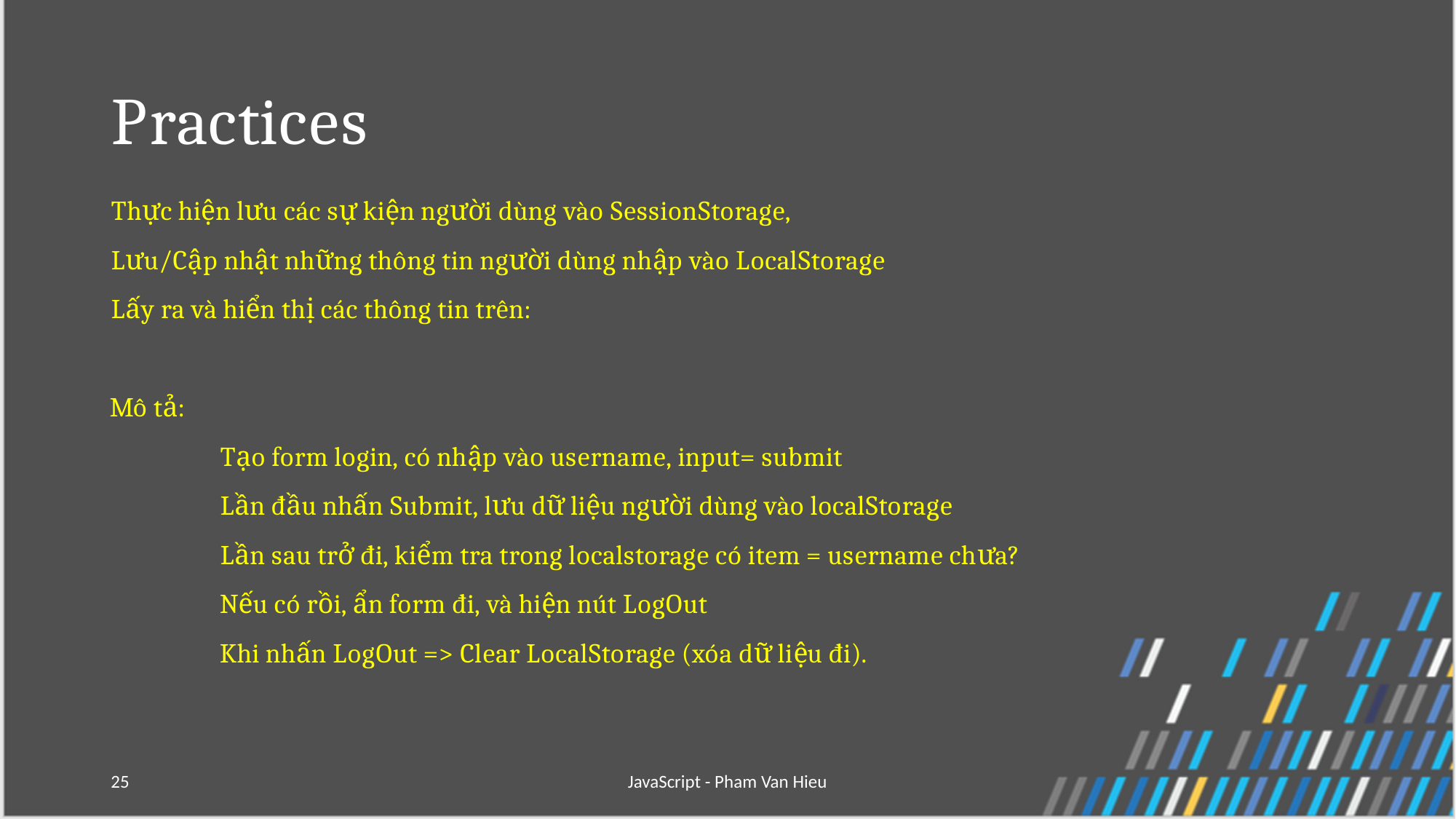

# Practices
Thực hiện lưu các sự kiện người dùng vào SessionStorage,
Lưu/Cập nhật những thông tin người dùng nhập vào LocalStorage
Lấy ra và hiển thị các thông tin trên:

Mô tả:
	Tạo form login, có nhập vào username, input= submit
	Lần đầu nhấn Submit, lưu dữ liệu người dùng vào localStorage
	Lần sau trở đi, kiểm tra trong localstorage có item = username chưa?
	Nếu có rồi, ẩn form đi, và hiện nút LogOut
	Khi nhấn LogOut => Clear LocalStorage (xóa dữ liệu đi).

25
JavaScript - Pham Van Hieu